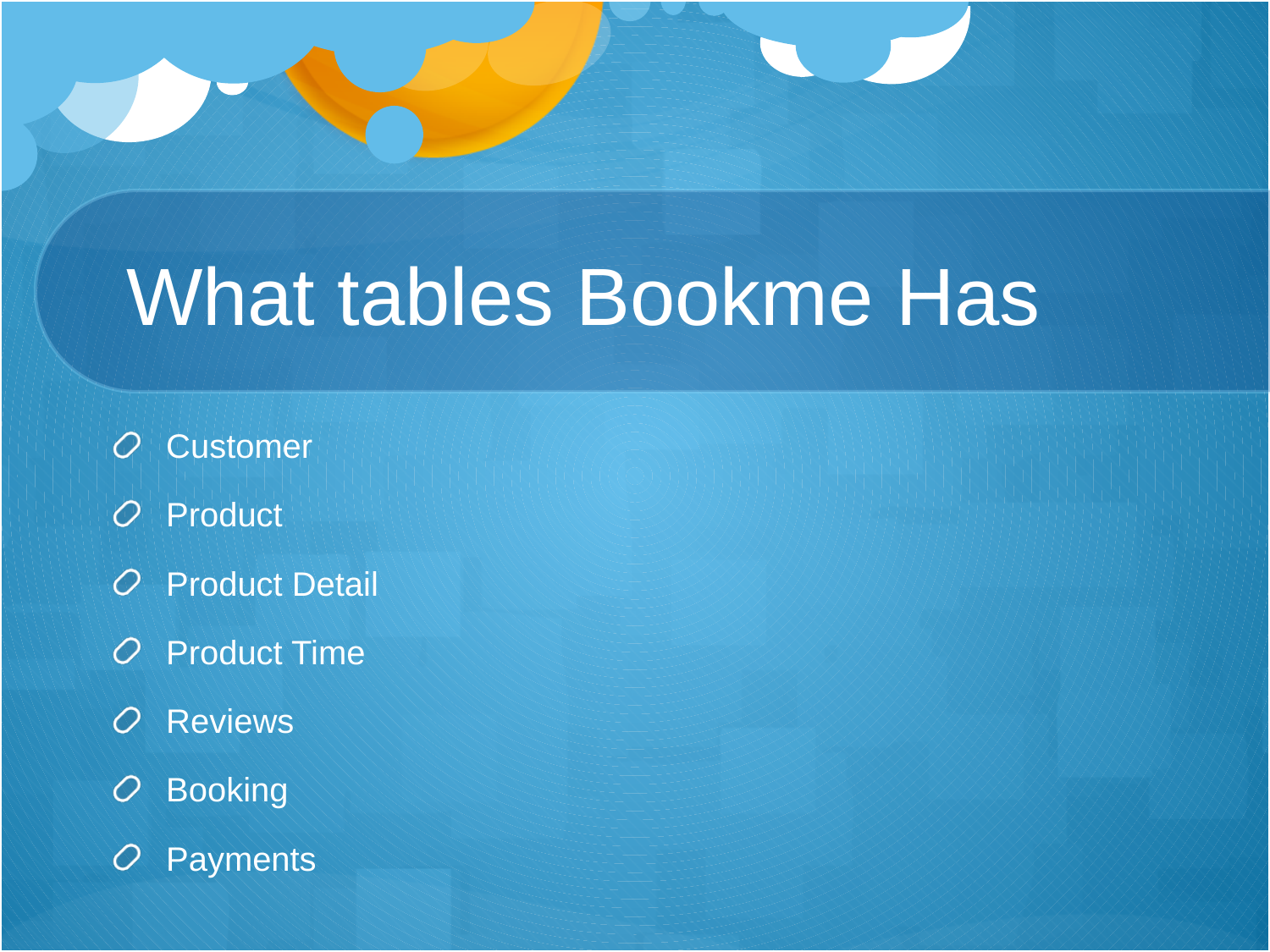

What tables Bookme Has
Customer
Product
Product Detail
Product Time
Reviews
Booking
Payments